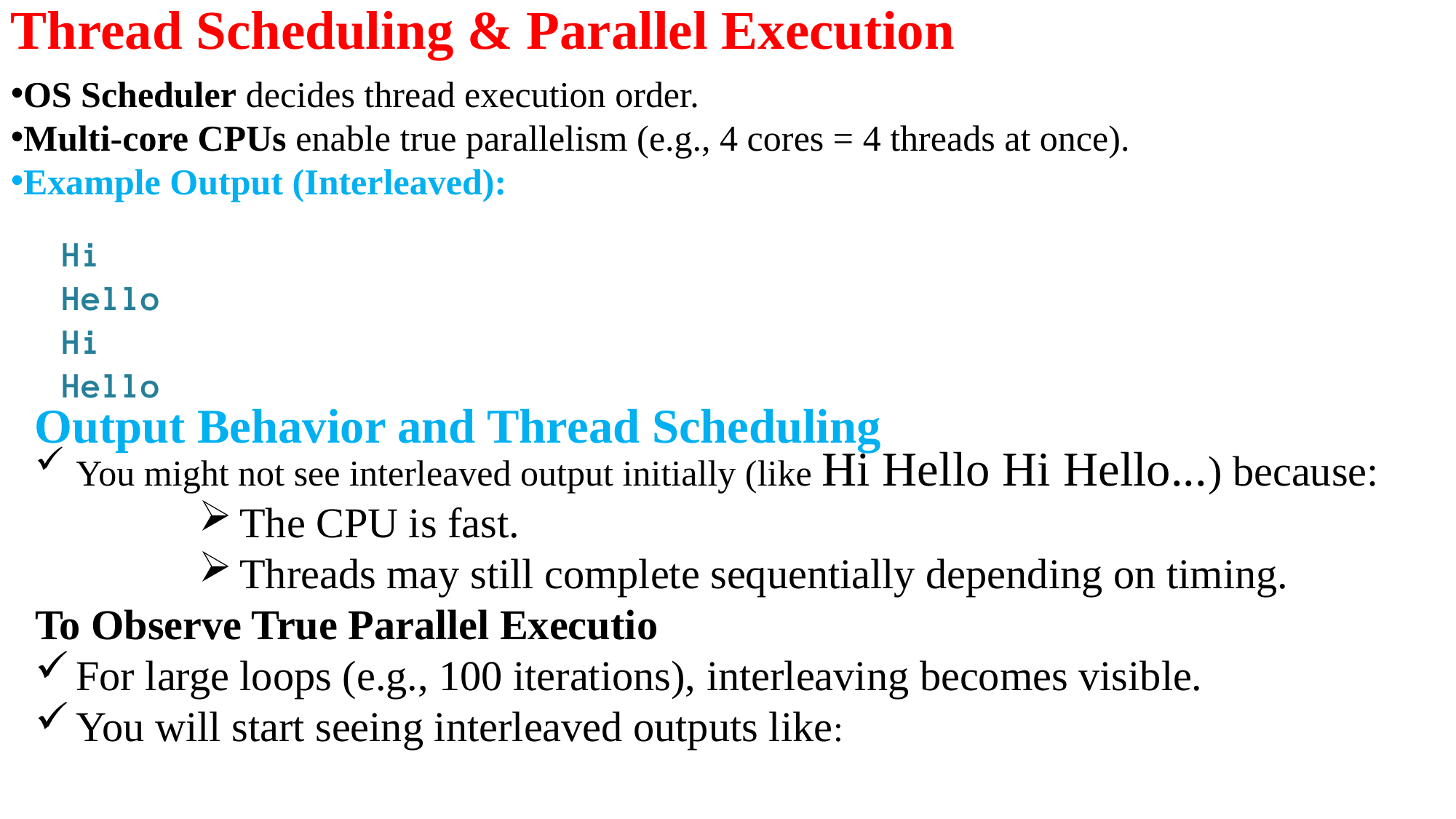

Thread Scheduling & Parallel Execution
OS Scheduler decides thread execution order.
Multi-core CPUs enable true parallelism (e.g., 4 cores = 4 threads at once).
Example Output (Interleaved):
Hi
Hello
Hi
Hello
 Output Behavior and Thread Scheduling
You might not see interleaved output initially (like Hi Hello Hi Hello...) because:
The CPU is fast.
Threads may still complete sequentially depending on timing.
To Observe True Parallel Executio
For large loops (e.g., 100 iterations), interleaving becomes visible.
You will start seeing interleaved outputs like: